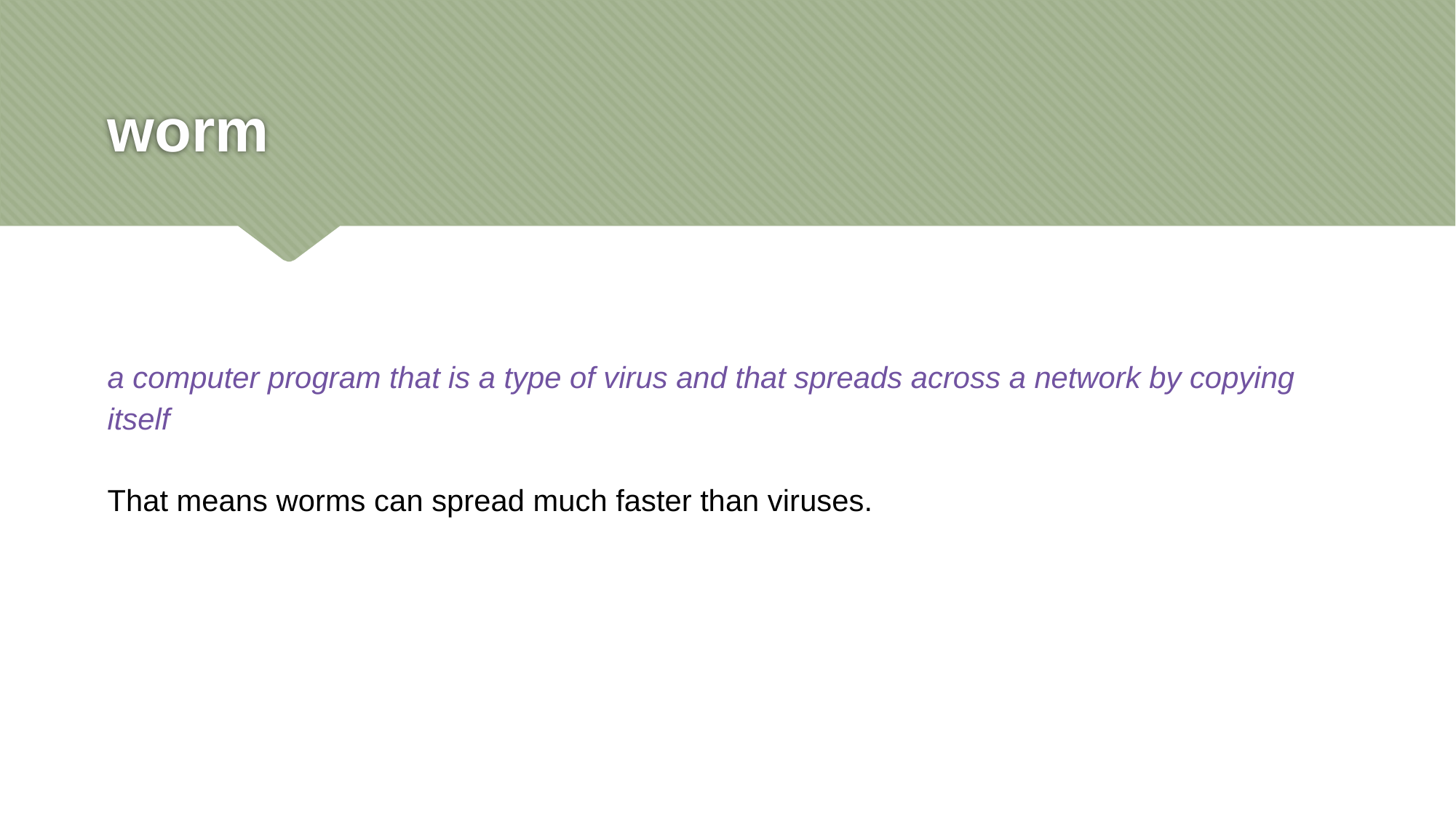

# worm
a computer program that is a type of virus and that spreads across a network by copying itself

That means worms can spread much faster than viruses.